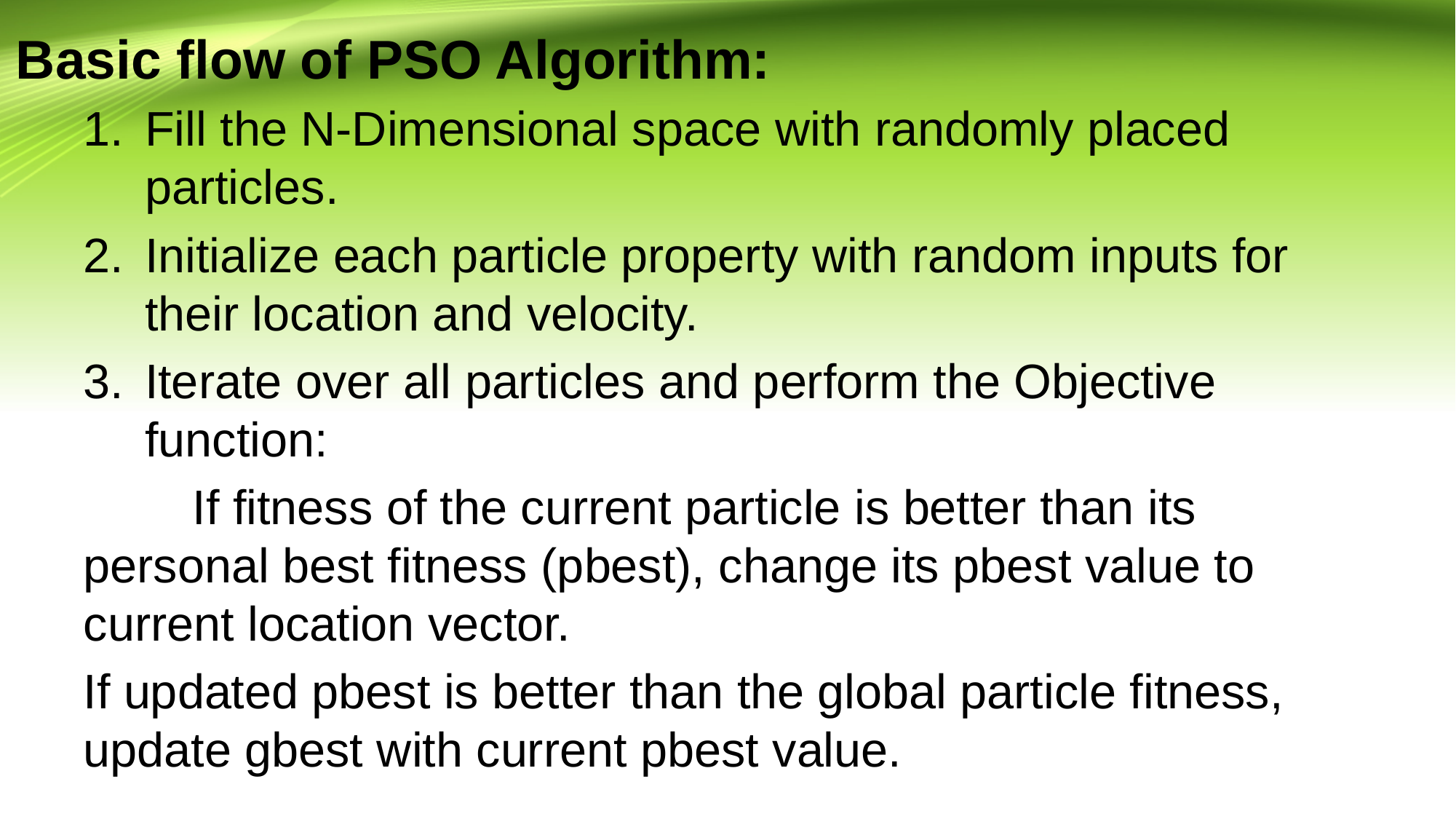

# Basic flow of PSO Algorithm:
Fill the N-Dimensional space with randomly placed particles.
Initialize each particle property with random inputs for their location and velocity.
Iterate over all particles and perform the Objective function:
	If fitness of the current particle is better than its personal best fitness (pbest), change its pbest value to current location vector.
If updated pbest is better than the global particle fitness, update gbest with current pbest value.